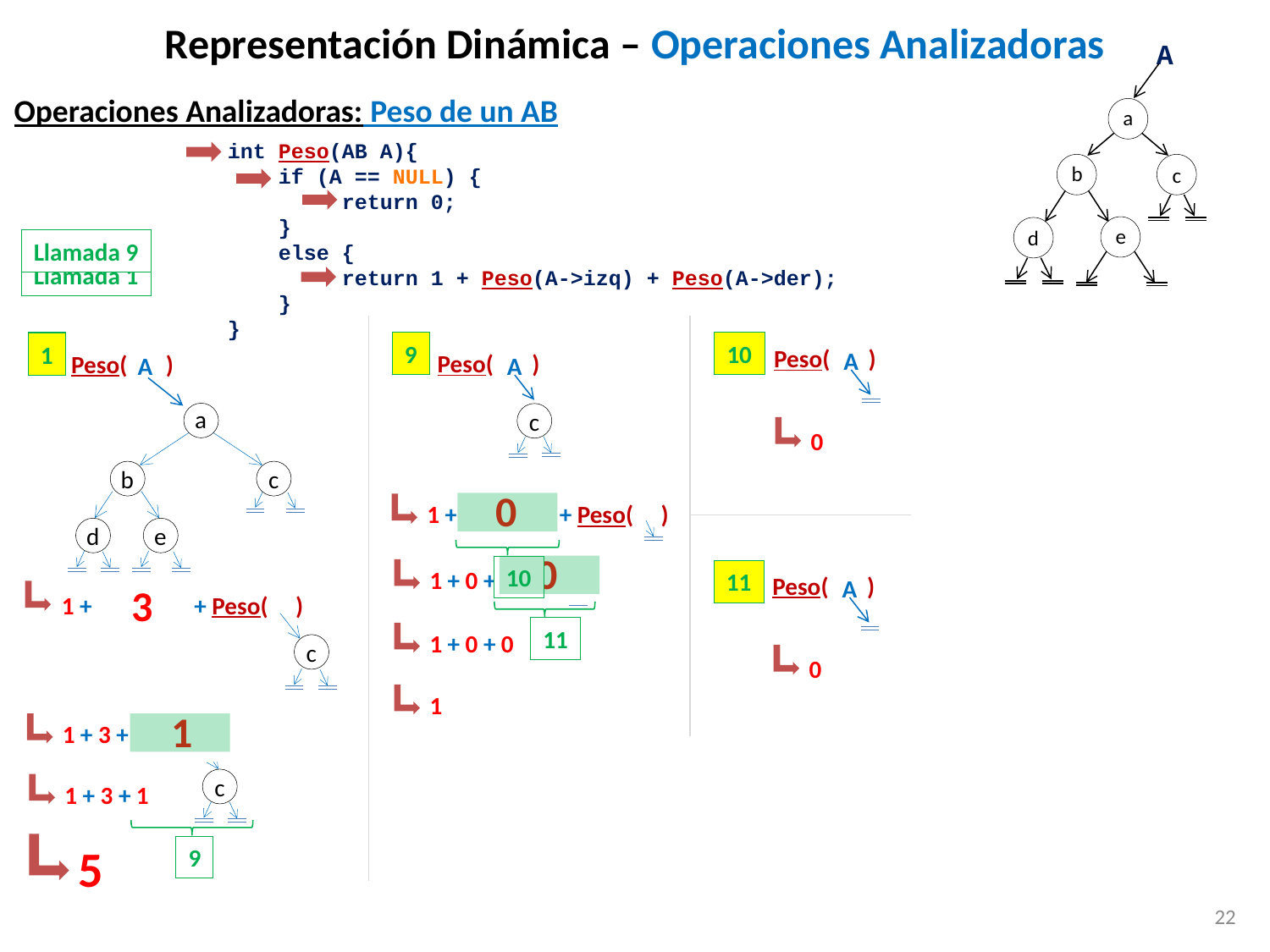

# Representación Dinámica – Operaciones Analizadoras
A

a

b

c

d

e
Operaciones Analizadoras: Peso de un AB
int Peso(AB A){
    if (A == NULL) {
         return 0;
    }
    else {
         return 1 + Peso(A->izq) + Peso(A->der);
    }
}

Llamada 9
Llamada 1

1
9
9
10
10
1
Peso(       )
A
Peso(       )
A
c

Peso(       )
A
a

b

c

d

e

0
0
1 + Peso(     ) + Peso(     )

10
0

1 + 0 + Peso(     )

11
11
Peso(       )
A
3

1 + Peso(     ) + Peso(     )

11
c

1 + 0 + 0

0
1

1
1 + 3 + Peso(     )

c

1 + 3 + 1

9
5

22